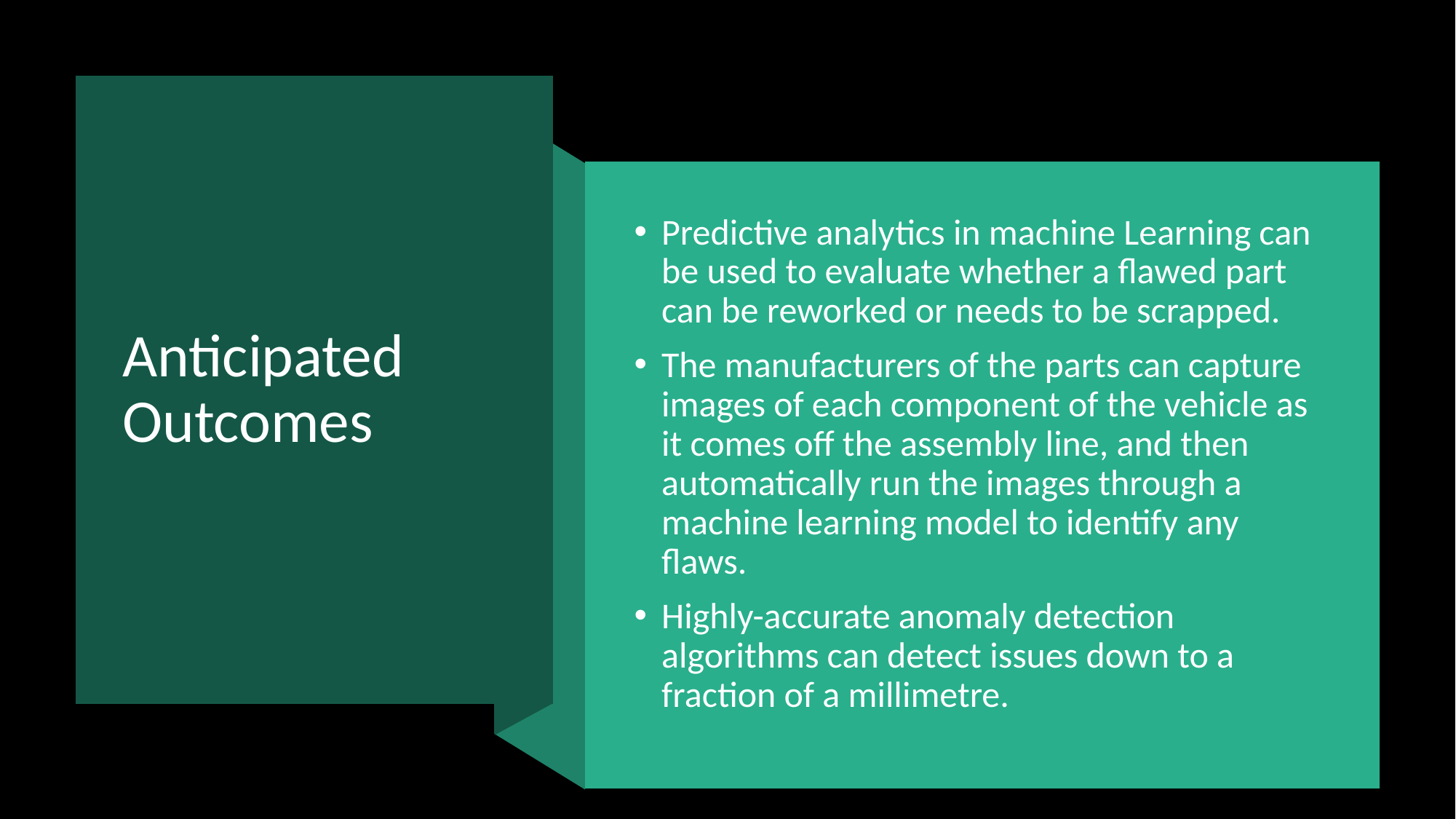

# Anticipated Outcomes

Predictive analytics in machine Learning can be used to evaluate whether a flawed part can be reworked or needs to be scrapped.
The manufacturers of the parts can capture images of each component of the vehicle as it comes off the assembly line, and then automatically run the images through a machine learning model to identify any flaws.
Highly-accurate anomaly detection algorithms can detect issues down to a fraction of a millimetre.